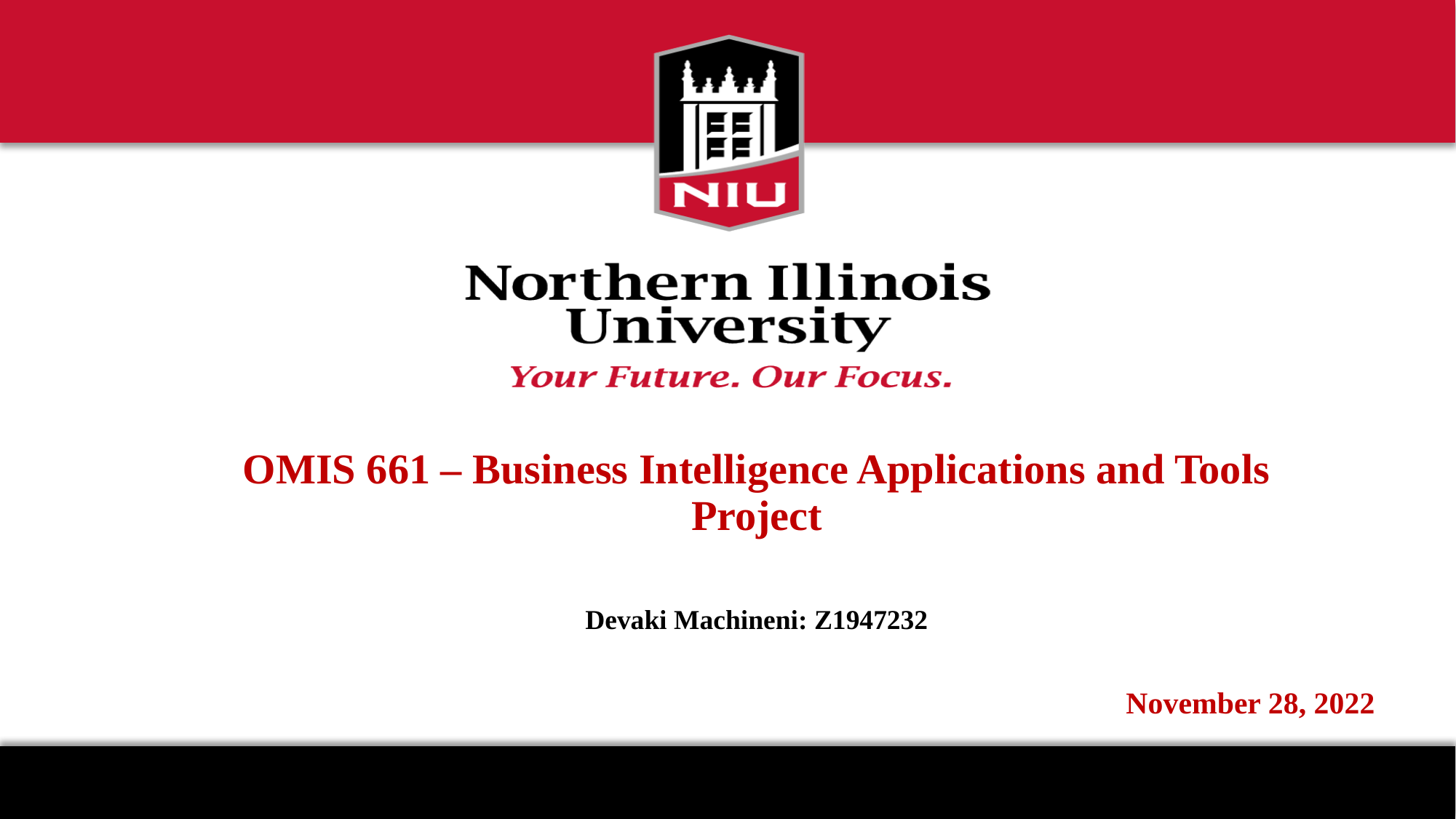

# OMIS 661 – Business Intelligence Applications and Tools Project

Devaki Machineni: Z1947232

November 28, 2022